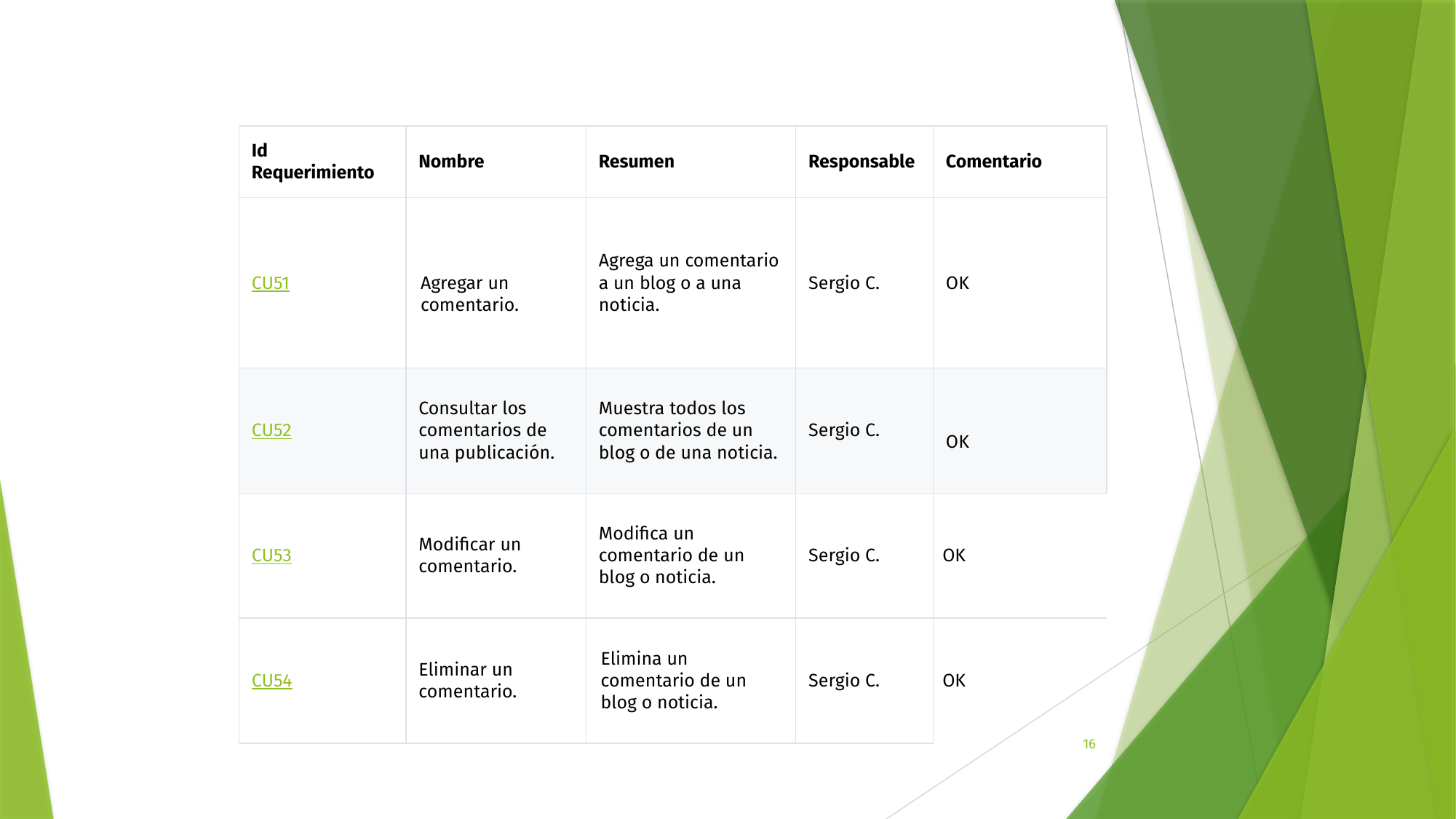

| Id Requerimiento | Nombre | Resumen | Responsable | Comentario |
| --- | --- | --- | --- | --- |
| CU51 | Agregar un comentario. | Agrega un comentario a un blog o a una noticia. | Sergio C. | OK |
| CU52 | Consultar los comentarios de una publicación. | Muestra todos los comentarios de un blog o de una noticia. | Sergio C. | OK |
| CU53 | Modificar un comentario. | Modifica un comentario de un blog o noticia. | Sergio C. | OK |
| CU54 | Eliminar un comentario. | Elimina un comentario de un blog o noticia. | Sergio C. | OK |

16